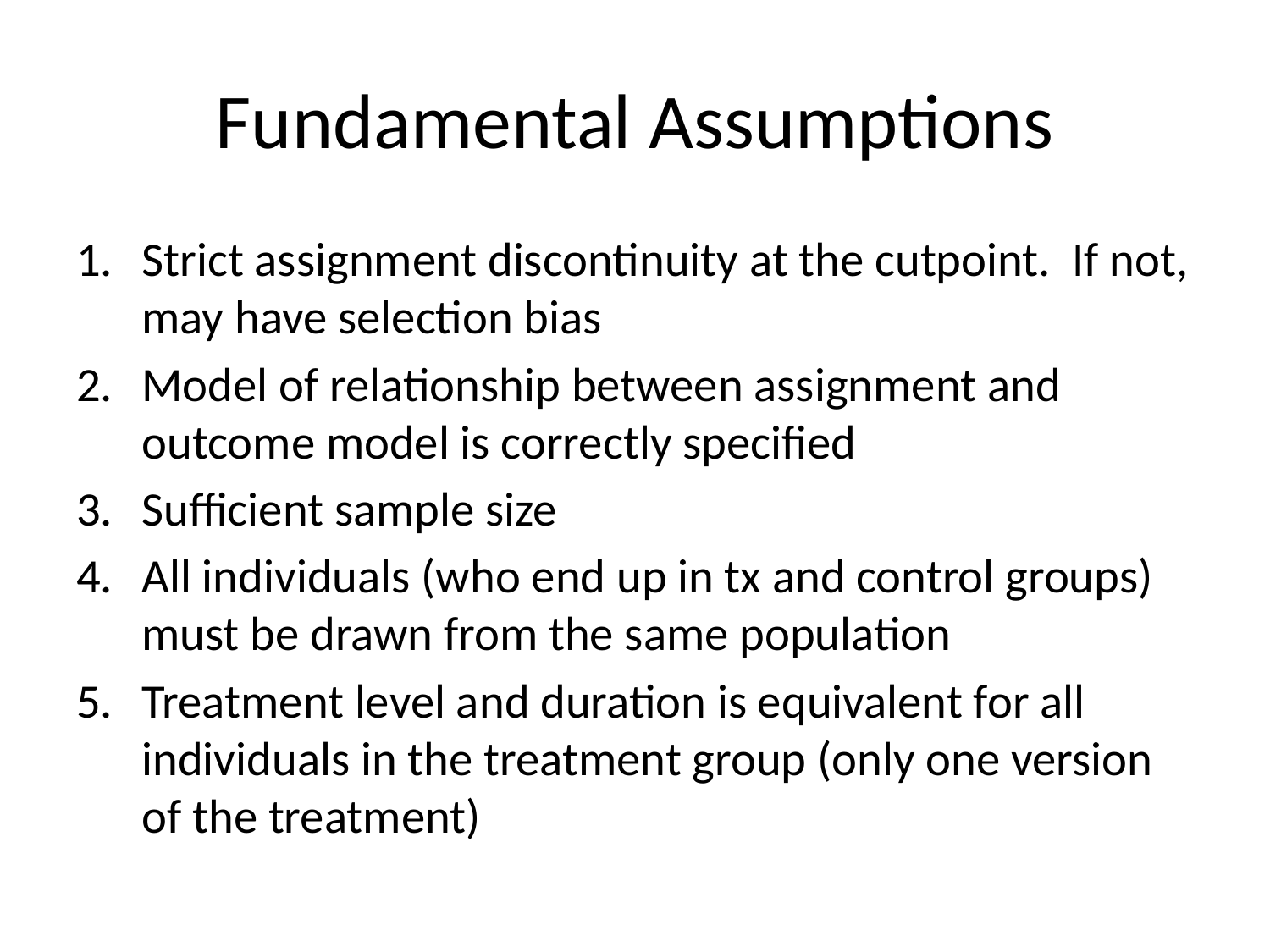

# Fundamental Assumptions
Strict assignment discontinuity at the cutpoint.  If not, may have selection bias
Model of relationship between assignment and outcome model is correctly specified
Sufficient sample size
All individuals (who end up in tx and control groups) must be drawn from the same population
Treatment level and duration is equivalent for all individuals in the treatment group (only one version of the treatment)